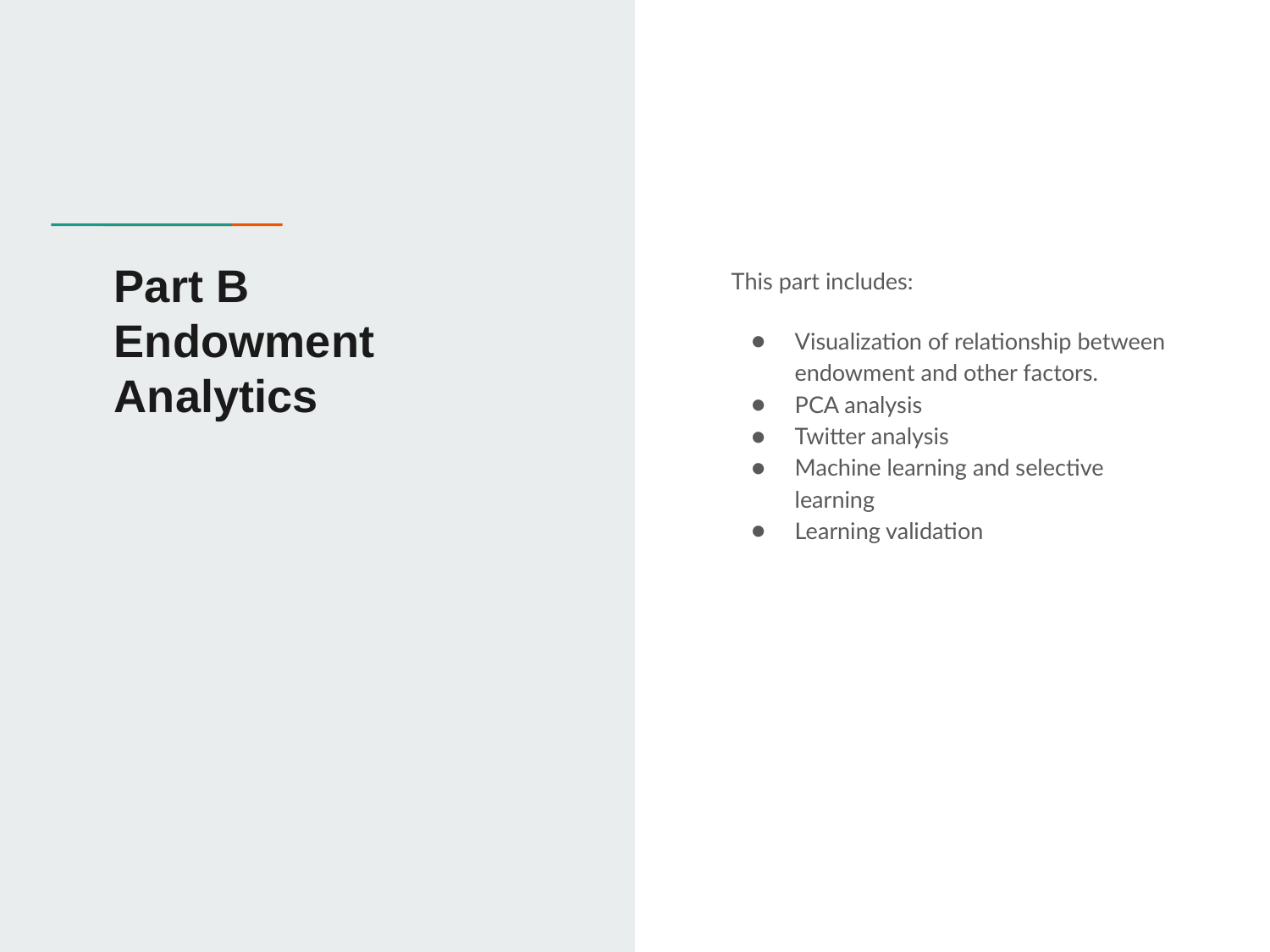

# Part B
Endowment Analytics
This part includes:
Visualization of relationship between endowment and other factors.
PCA analysis
Twitter analysis
Machine learning and selective learning
Learning validation